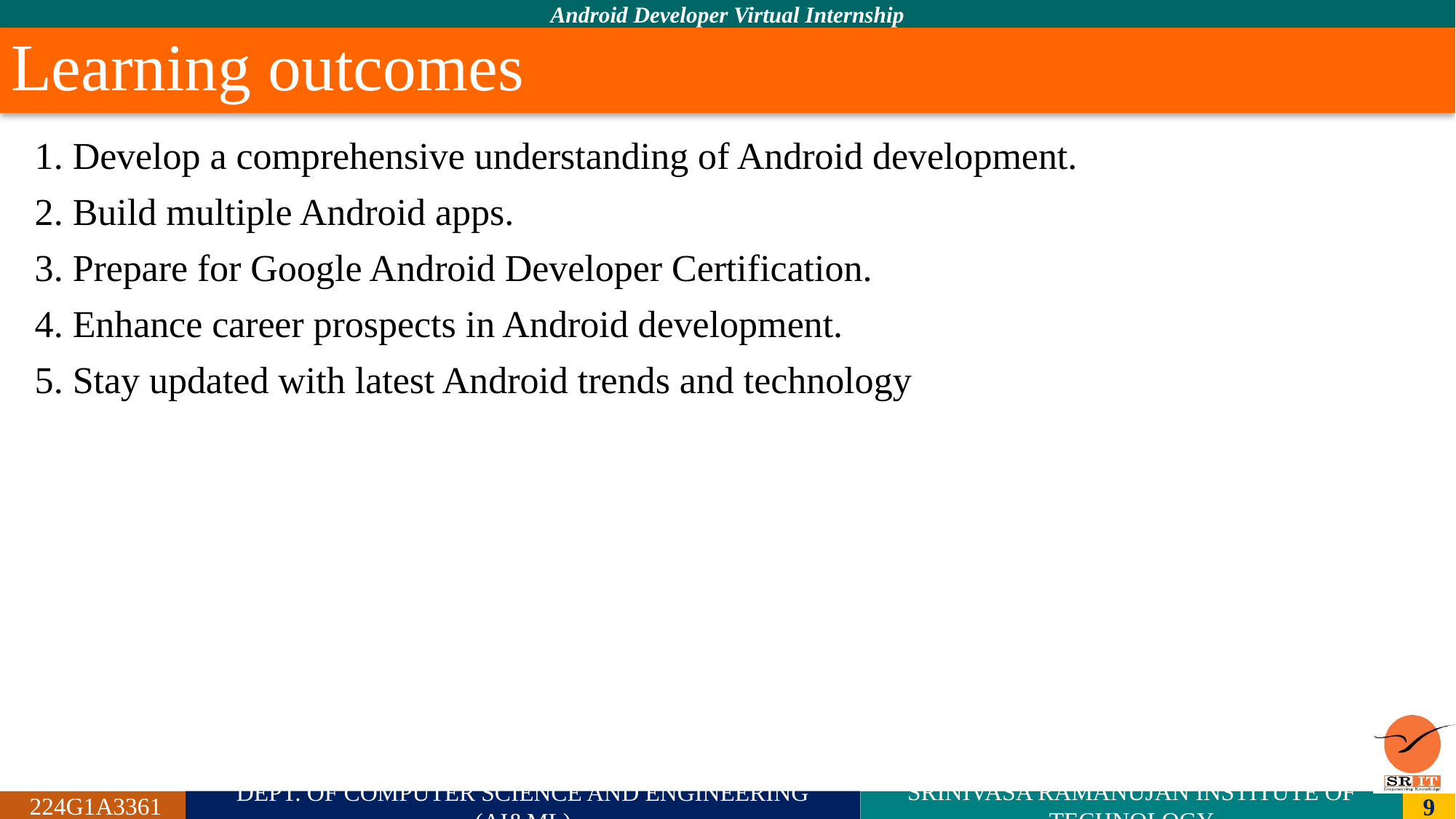

# Learning outcomes
1. Develop a comprehensive understanding of Android development.
2. Build multiple Android apps.
3. Prepare for Google Android Developer Certification.
4. Enhance career prospects in Android development.
5. Stay updated with latest Android trends and technology